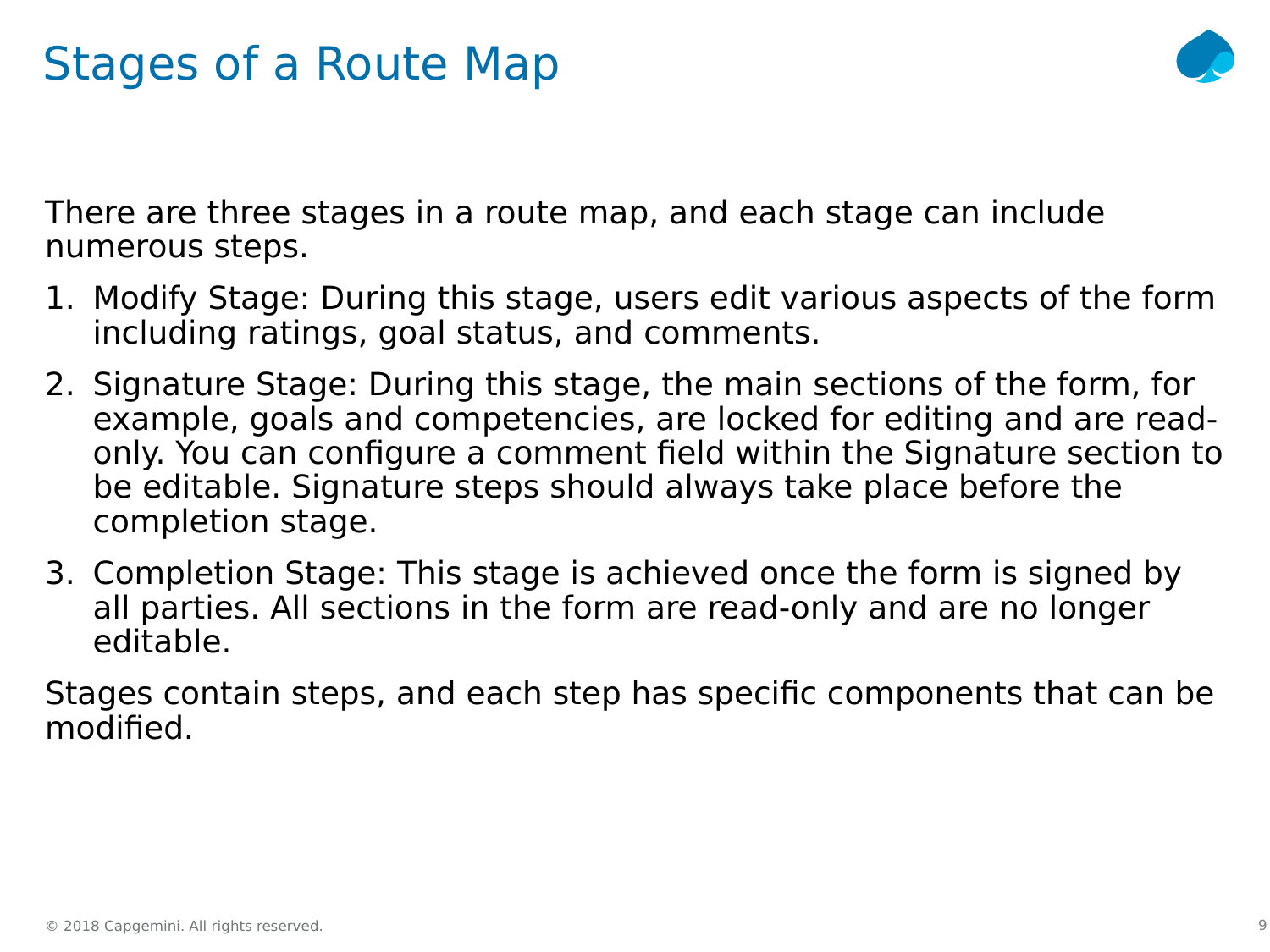

# Stages of a Route Map
There are three stages in a route map, and each stage can include numerous steps.
Modify Stage: During this stage, users edit various aspects of the form including ratings, goal status, and comments.
Signature Stage: During this stage, the main sections of the form, for example, goals and competencies, are locked for editing and are read-only. You can configure a comment field within the Signature section to be editable. Signature steps should always take place before the completion stage.
Completion Stage: This stage is achieved once the form is signed by all parties. All sections in the form are read-only and are no longer editable.
Stages contain steps, and each step has specific components that can be modified.